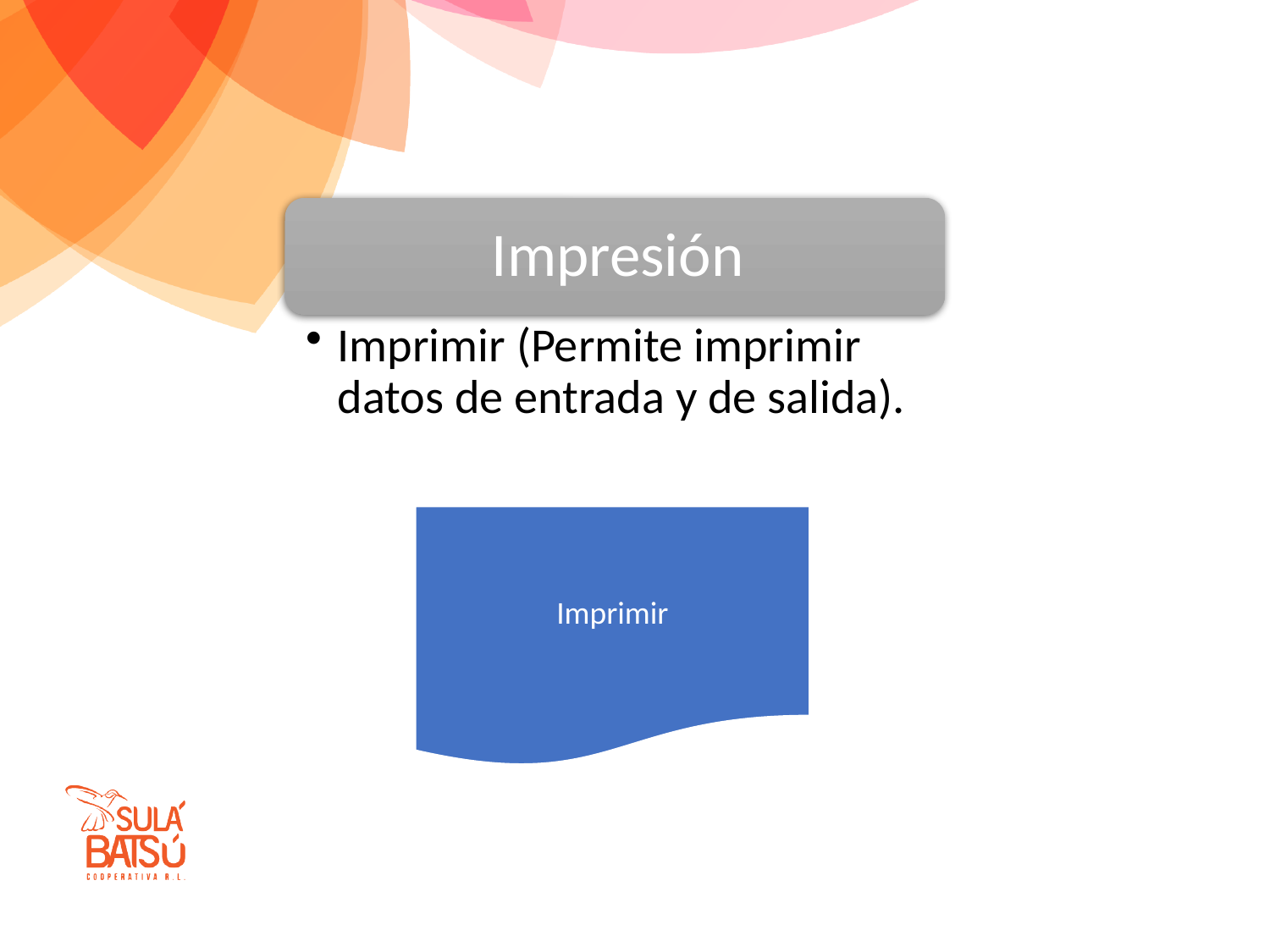

#
Impresión
Imprimir (Permite imprimir datos de entrada y de salida).

Imprimir